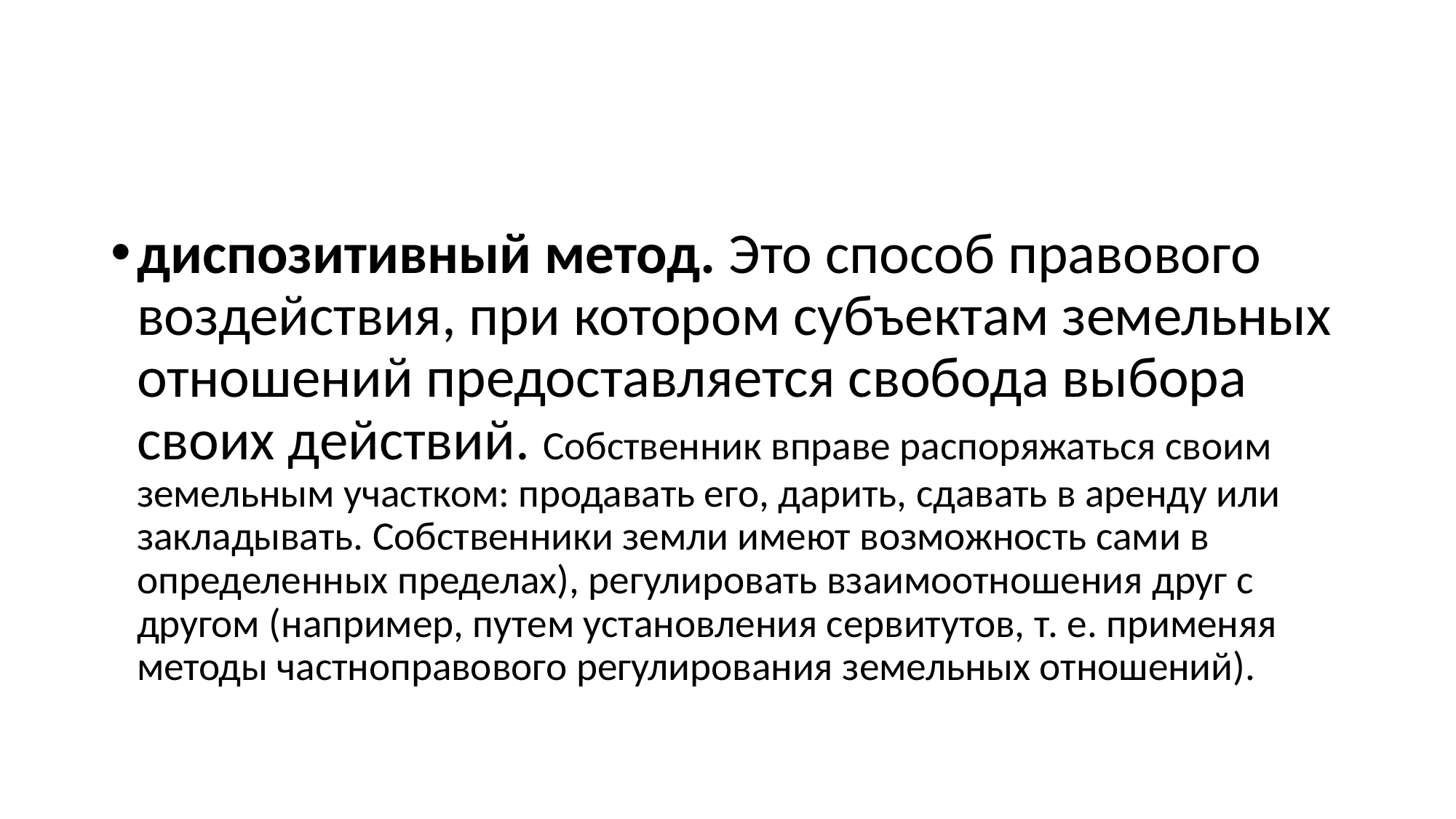

#
диспозитивный метод. Это способ правового воздействия, при котором субъектам земельных отношений предоставляется свобода выбора своих действий. Собственник вправе распоряжаться своим земельным участком: продавать его, дарить, сдавать в аренду или закладывать. Собственники земли имеют возможность сами в определенных пределах), регулировать взаимоотношения друг с другом (например, путем установления сервитутов, т. е. применяя методы частноправового регулирования земельных отношений).